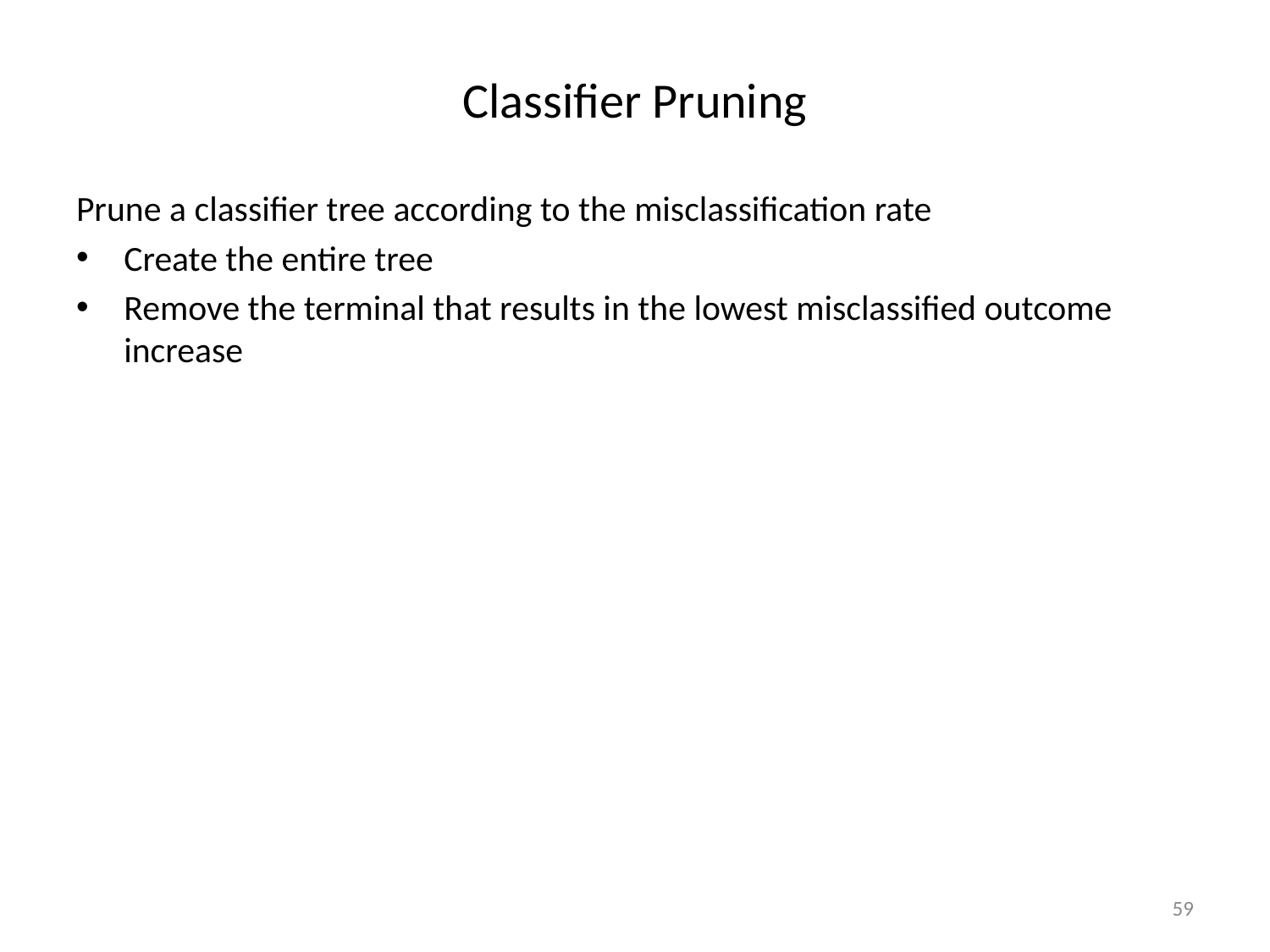

# Classifier Pruning
Prune a classifier tree according to the misclassification rate
Create the entire tree
Remove the terminal that results in the lowest misclassified outcome increase
59